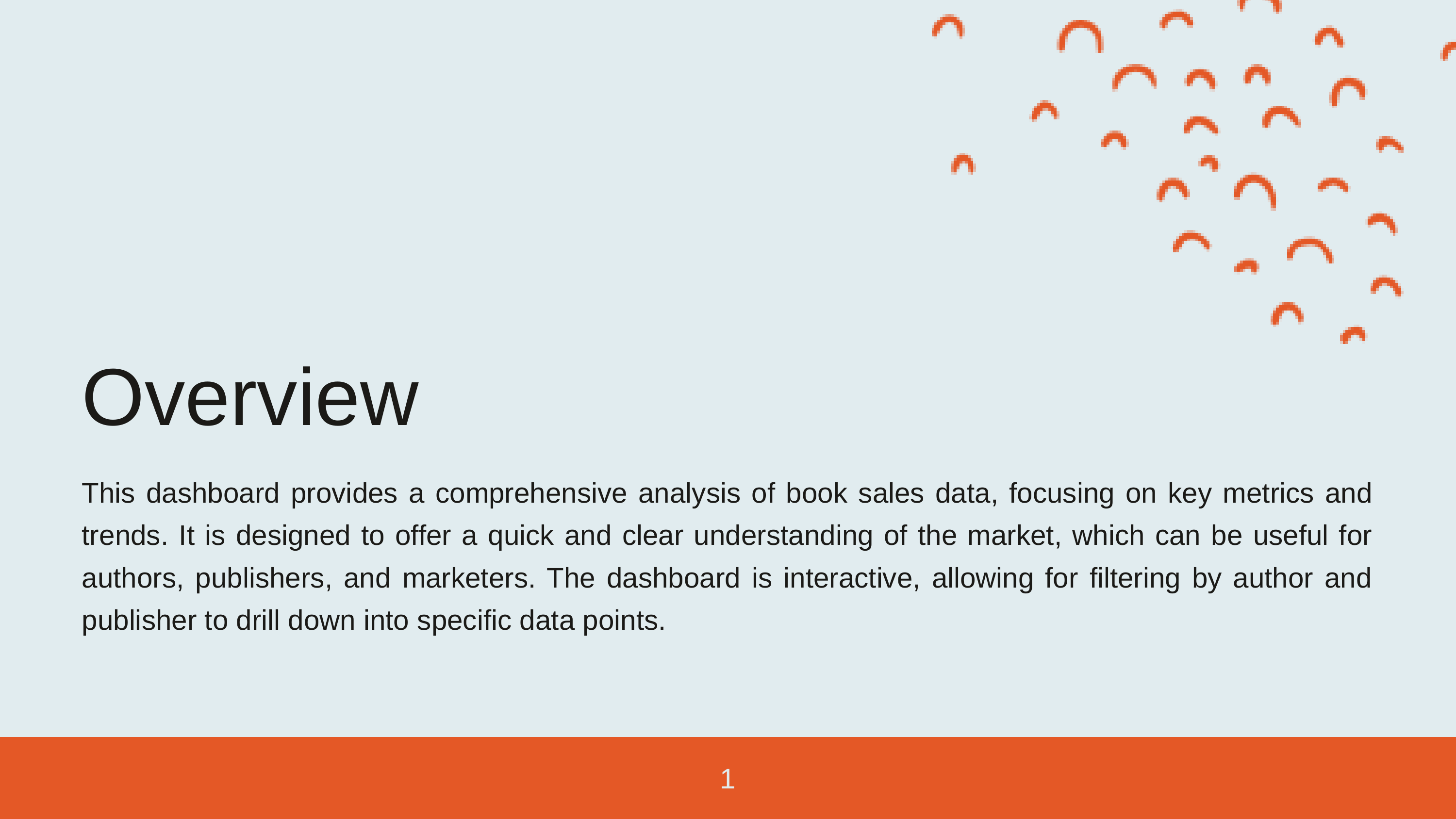

Overview
This dashboard provides a comprehensive analysis of book sales data, focusing on key metrics and trends. It is designed to offer a quick and clear understanding of the market, which can be useful for authors, publishers, and marketers. The dashboard is interactive, allowing for filtering by author and publisher to drill down into specific data points.
1